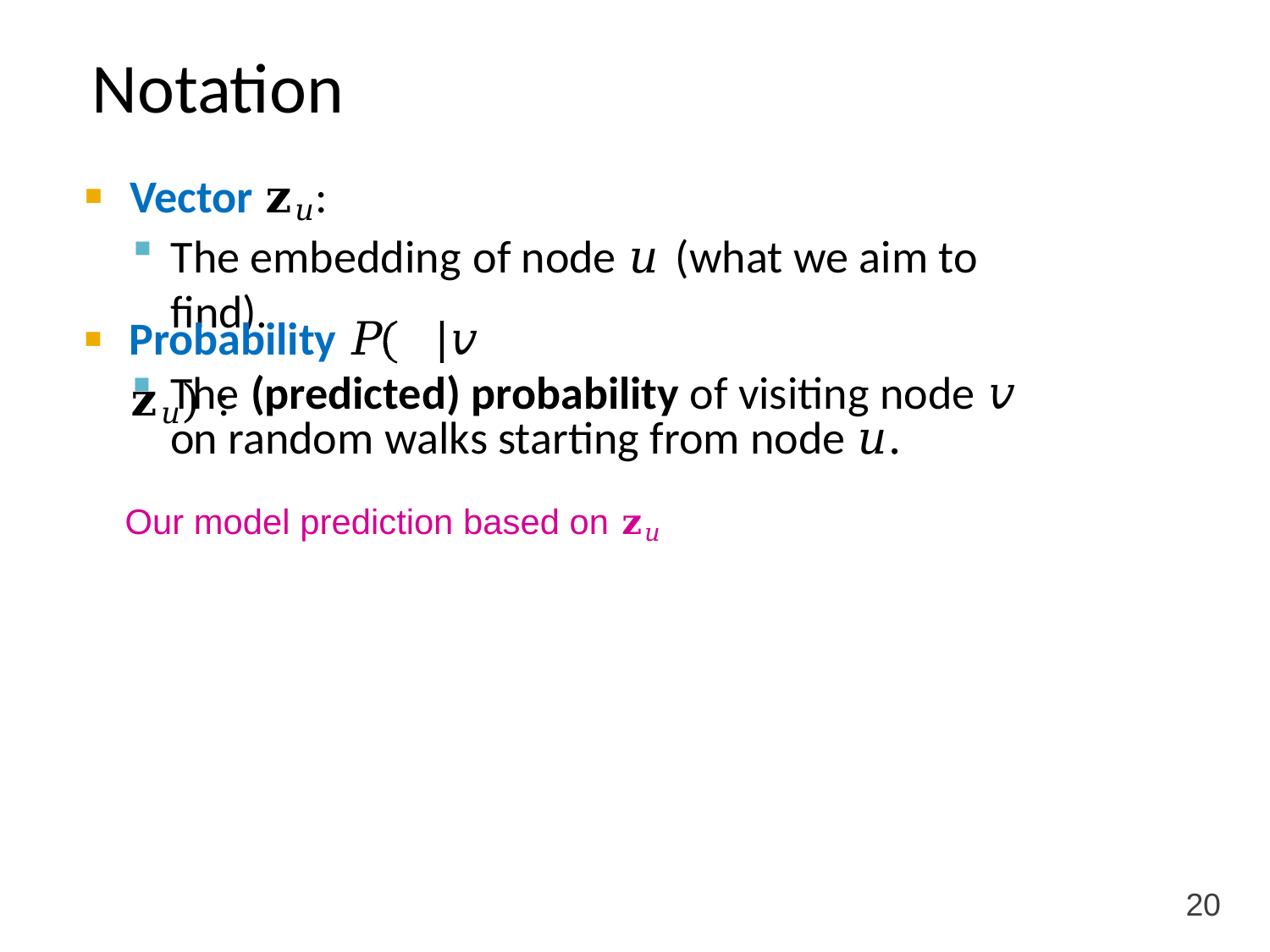

Notation
Vector 𝐳𝑢:
The embedding of node 𝑢 (what we aim to find).
Probability 𝑃	𝑣	𝐳𝑢) :

The (predicted) probability of visiting node 𝑣 on random walks starting from node 𝑢.
Our model prediction based on 𝐳𝑢
20